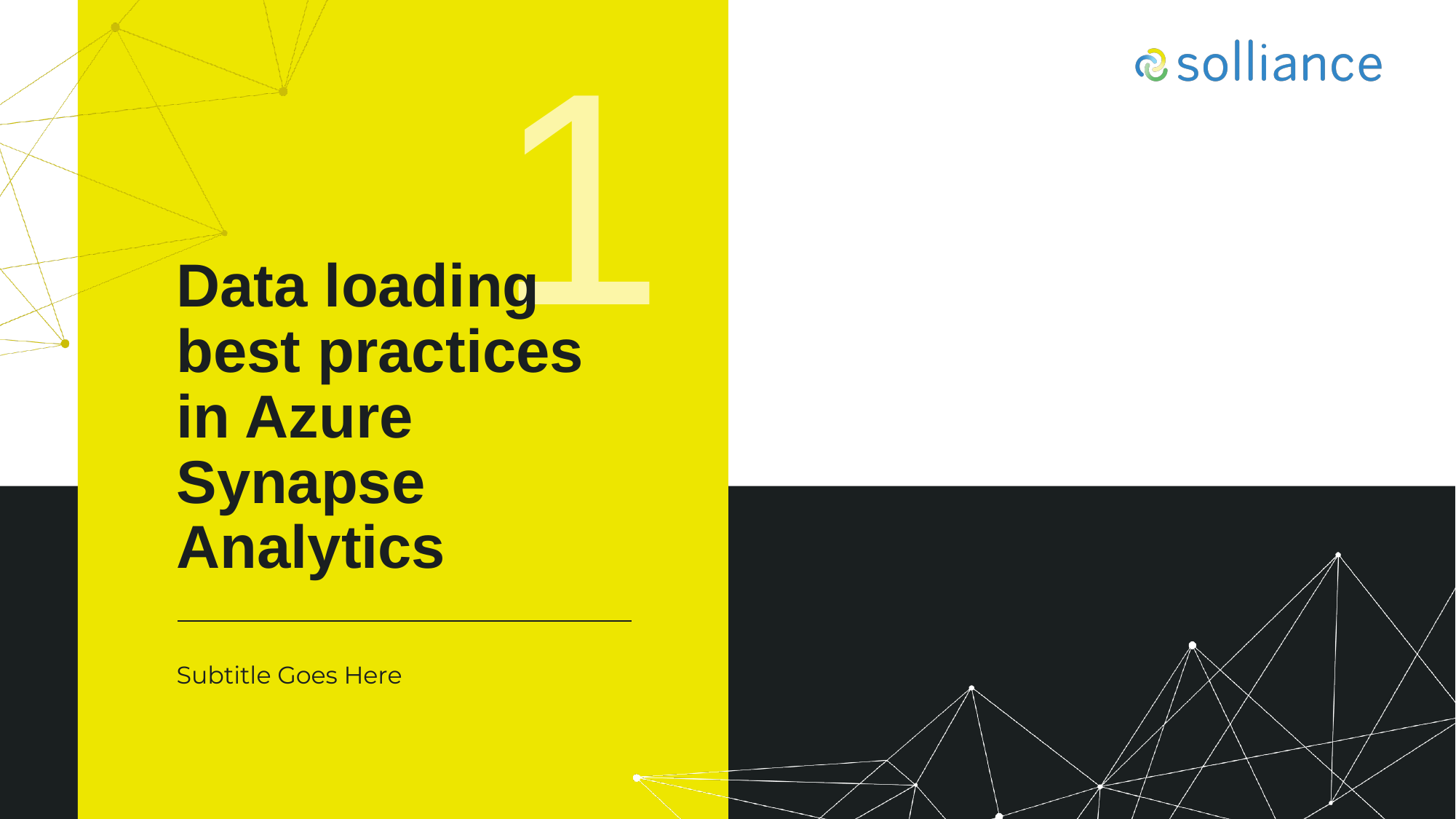

1
# Data loading best practices in Azure Synapse Analytics
Subtitle Goes Here